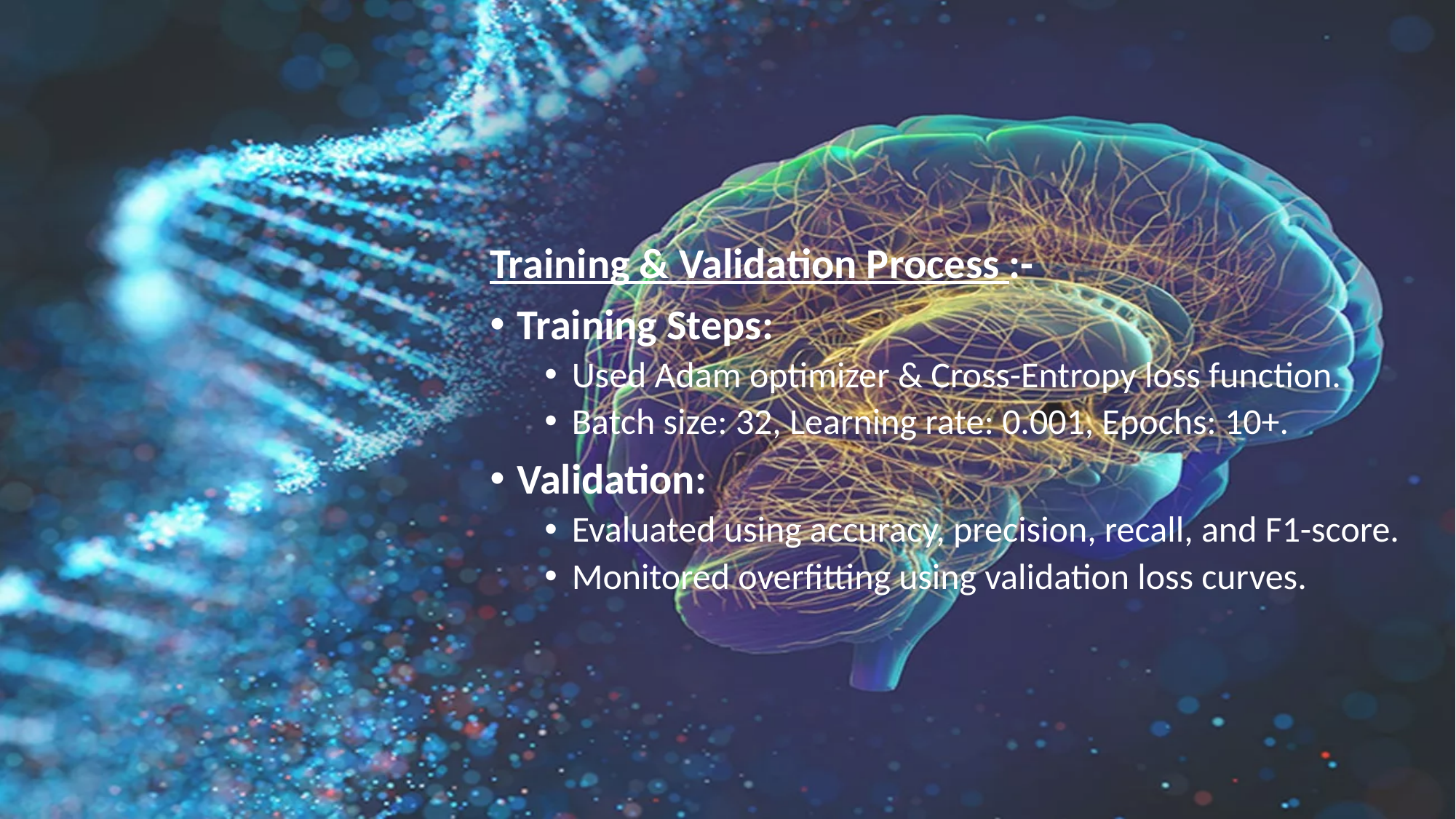

#
Training & Validation Process :-
Training Steps:
Used Adam optimizer & Cross-Entropy loss function.
Batch size: 32, Learning rate: 0.001, Epochs: 10+.
Validation:
Evaluated using accuracy, precision, recall, and F1-score.
Monitored overfitting using validation loss curves.